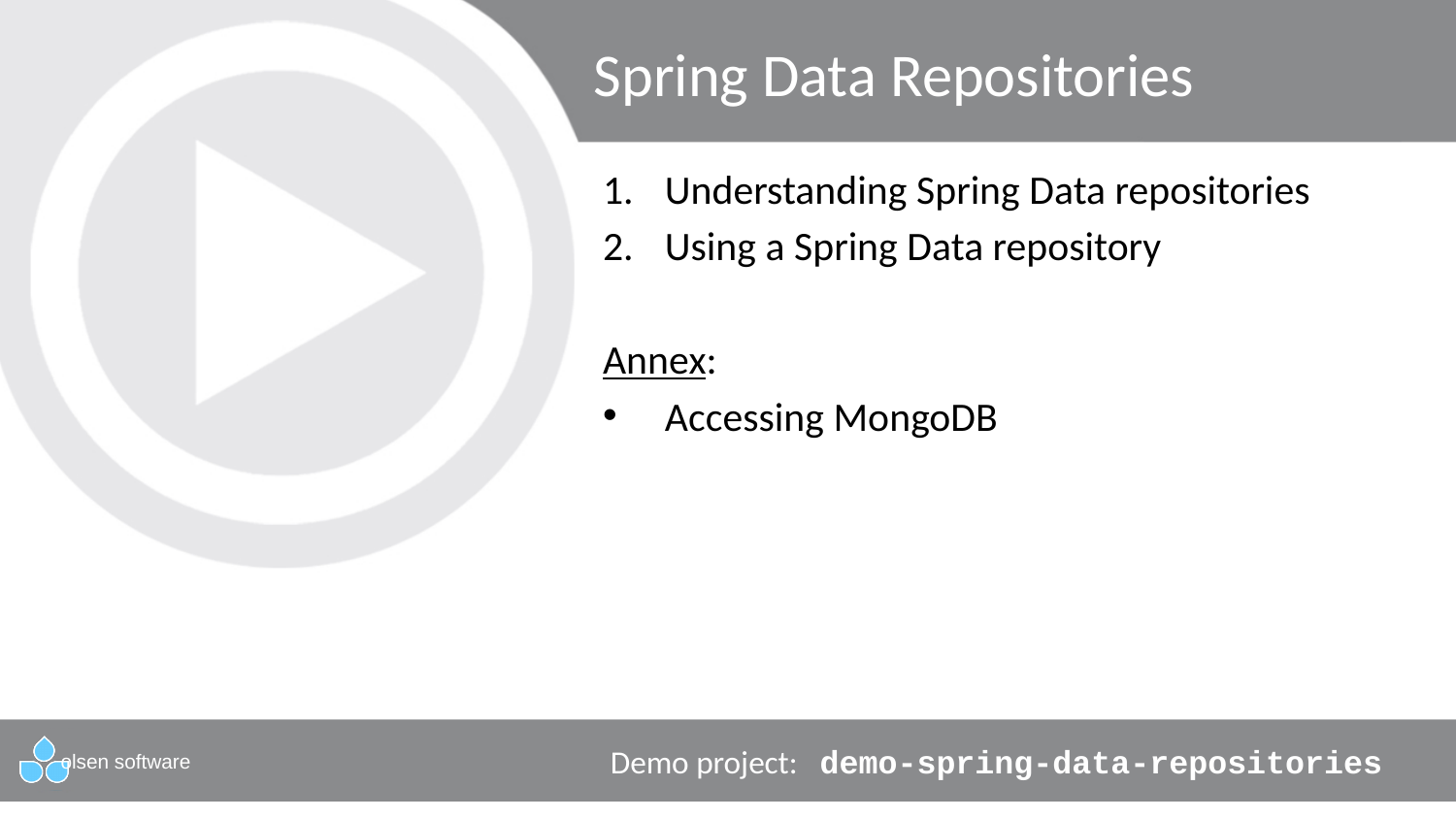

# Spring Data Repositories
Understanding Spring Data repositories
Using a Spring Data repository

Annex:
Accessing MongoDB
Demo project:   demo-spring-data-repositories